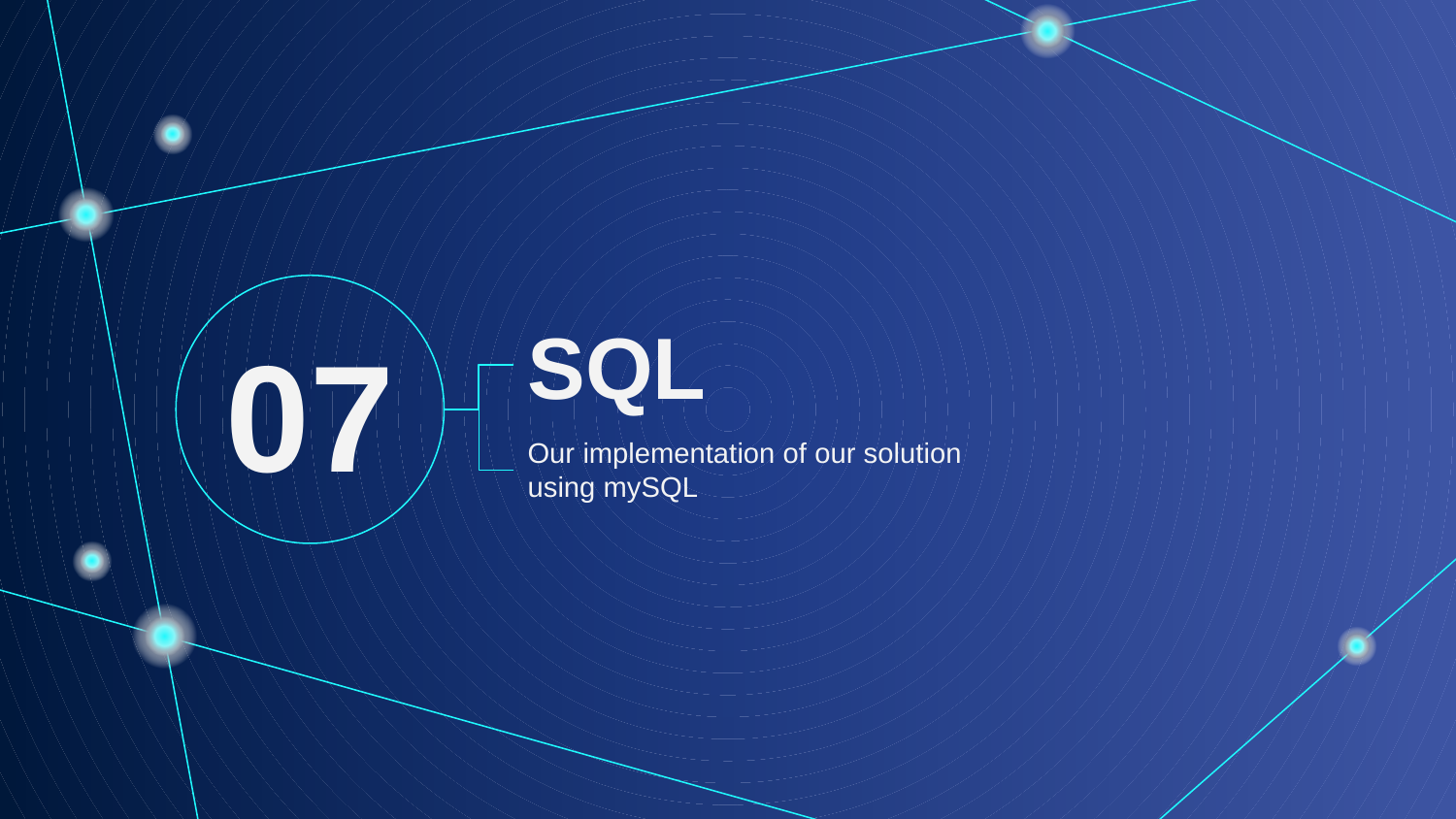

# SQL
07
Our implementation of our solution using mySQL